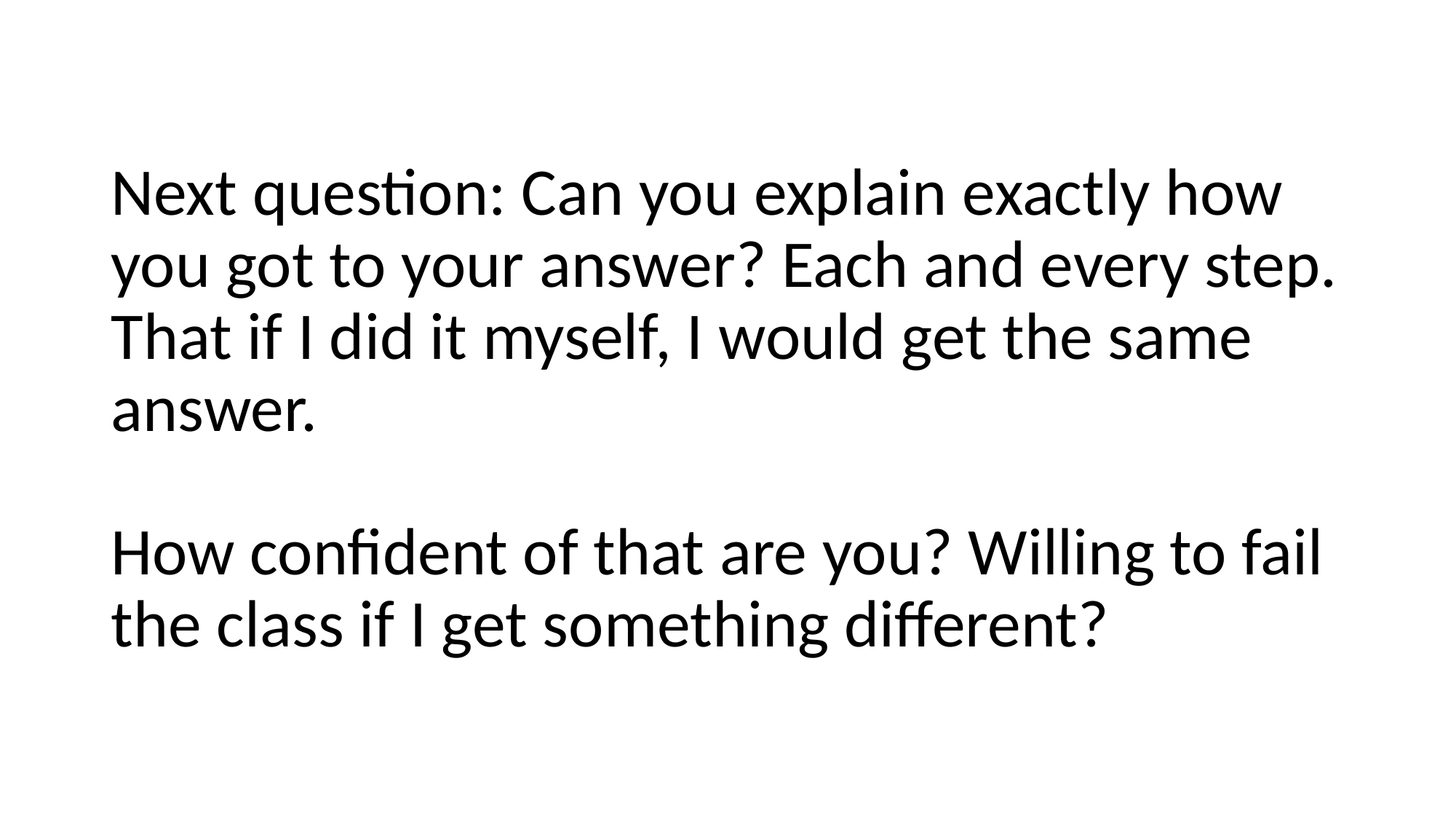

# Next question: Can you explain exactly how you got to your answer? Each and every step. That if I did it myself, I would get the same answer. How confident of that are you? Willing to fail the class if I get something different?